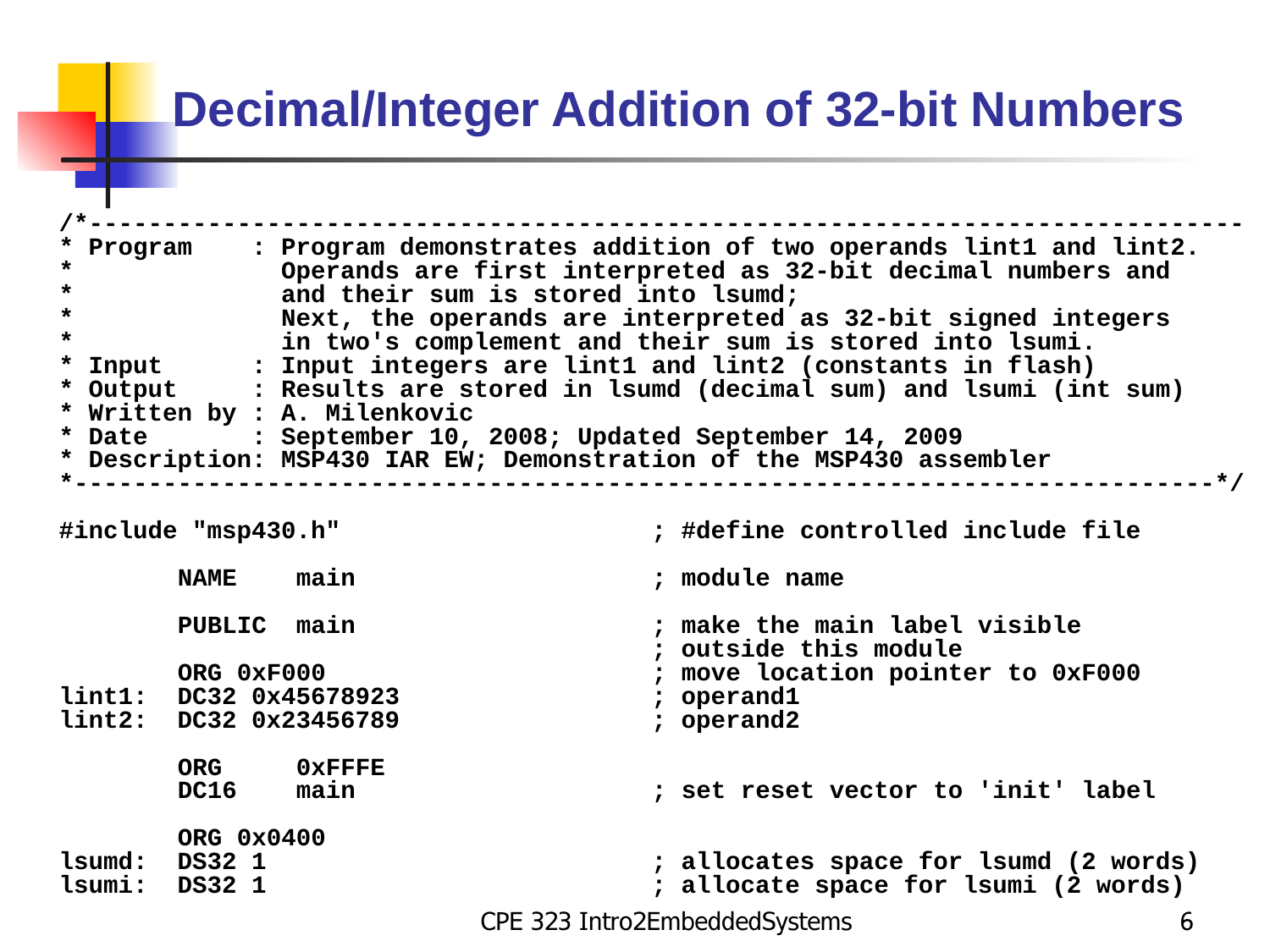

# Decimal/Integer Addition of 32-bit Numbers
/*------------------------------------------------------------------------------
* Program    : Program demonstrates addition of two operands lint1 and lint2.
*              Operands are first interpreted as 32-bit decimal numbers and
*              and their sum is stored into lsumd;
*              Next, the operands are interpreted as 32-bit signed integers
*              in two's complement and their sum is stored into lsumi.
* Input      : Input integers are lint1 and lint2 (constants in flash)
* Output     : Results are stored in lsumd (decimal sum) and lsumi (int sum)
* Written by : A. Milenkovic
* Date       : September 10, 2008; Updated September 14, 2009
* Description: MSP430 IAR EW; Demonstration of the MSP430 assembler
*-----------------------------------------------------------------------------*/

#include "msp430.h"                     ; #define controlled include file

        NAME    main                    ; module name

        PUBLIC  main                    ; make the main label visible
                                        ; outside this module
        ORG 0xF000                      ; move location pointer to 0xF000
lint1:  DC32 0x45678923                 ; operand1
lint2:  DC32 0x23456789                 ; operand2

        ORG     0xFFFE
        DC16    main                    ; set reset vector to 'init' label

        ORG 0x0400
lsumd:  DS32 1                          ; allocates space for lsumd (2 words)
lsumi:  DS32 1                          ; allocate space for lsumi (2 words)
CPE 323 Intro2EmbeddedSystems
6